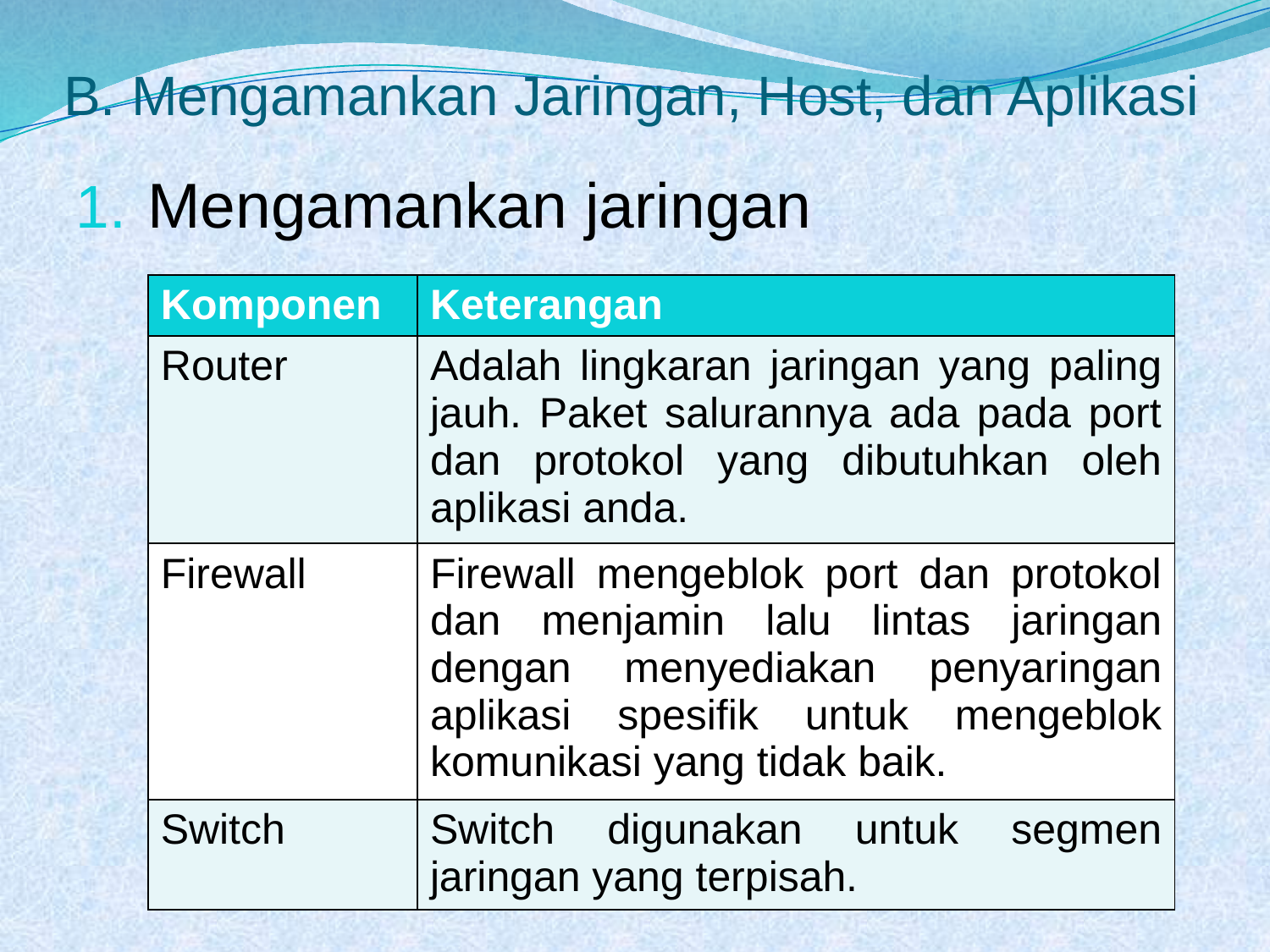

# B. Mengamankan Jaringan, Host, dan Aplikasi
Mengamankan jaringan

| Komponen | Keterangan |
| --- | --- |
| Router | Adalah lingkaran jaringan yang paling jauh. Paket salurannya ada pada port dan protokol yang dibutuhkan oleh aplikasi anda. |
| Firewall | Firewall mengeblok port dan protokol dan menjamin lalu lintas jaringan dengan menyediakan penyaringan aplikasi spesifik untuk mengeblok komunikasi yang tidak baik. |
| Switch | Switch digunakan untuk segmen jaringan yang terpisah. |